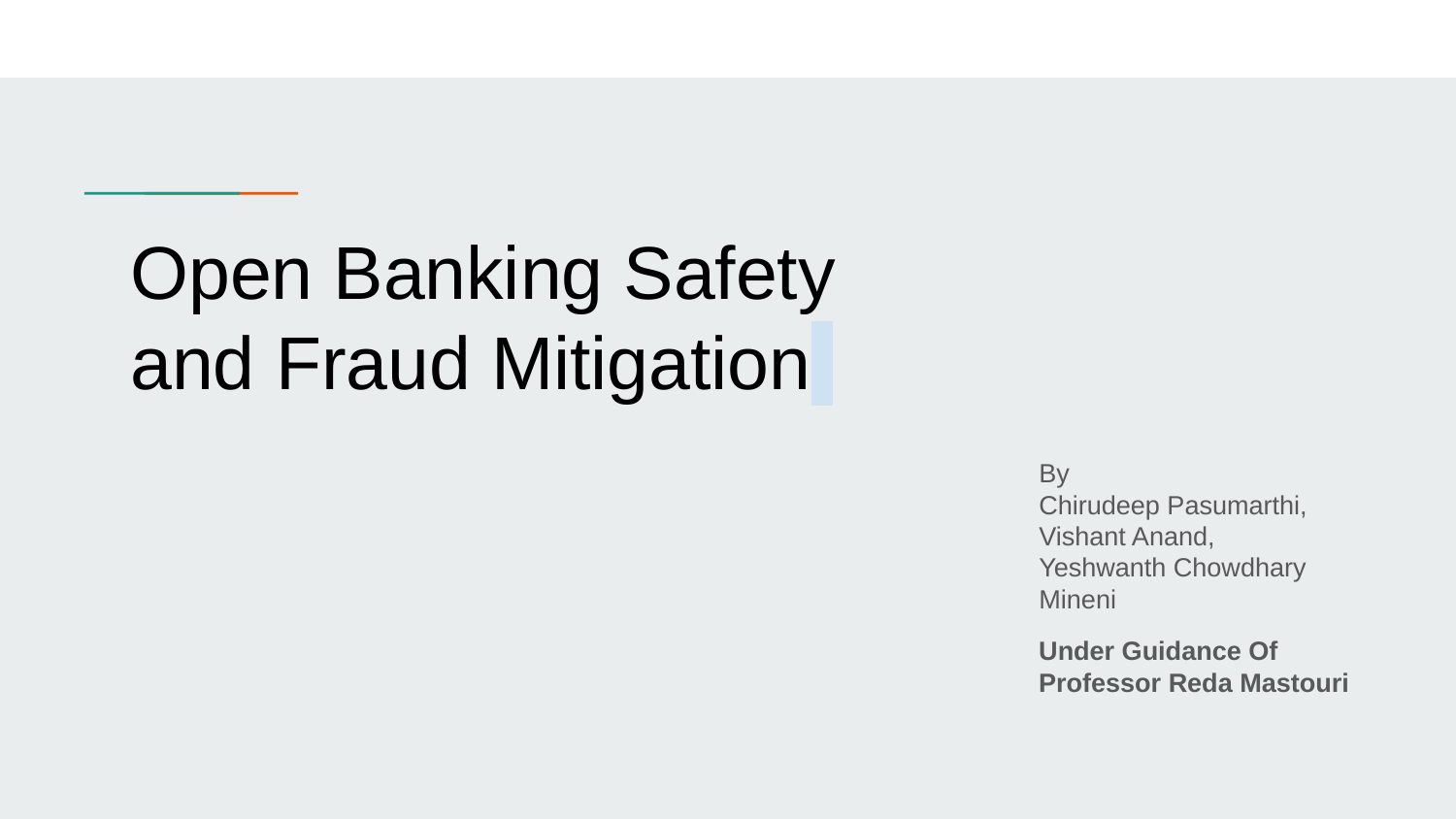

# Open Banking Safety
and Fraud Mitigation
By
Chirudeep Pasumarthi,
Vishant Anand,
Yeshwanth Chowdhary Mineni
Under Guidance Of
Professor Reda Mastouri